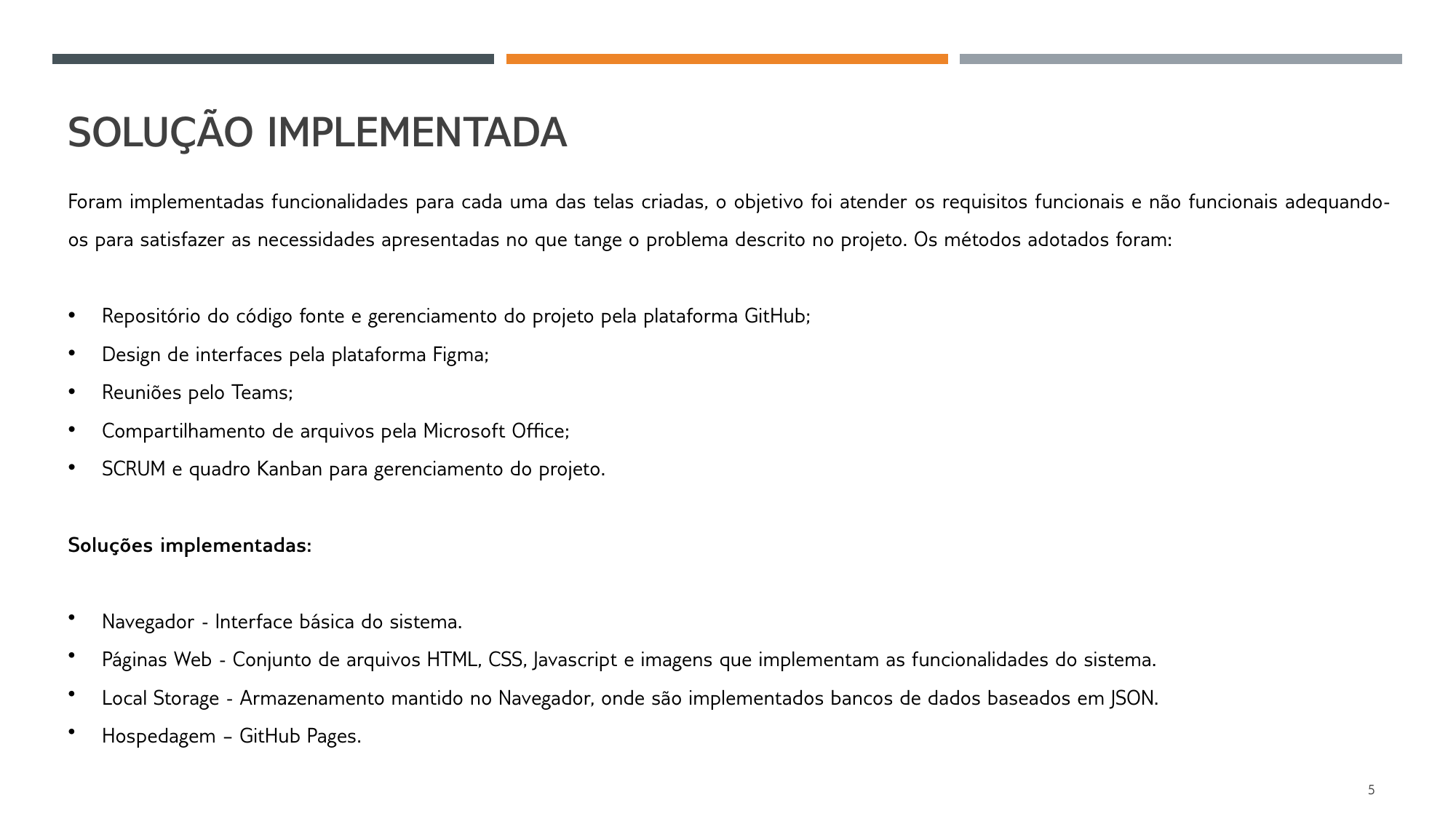

# Solução implementada
Foram implementadas funcionalidades para cada uma das telas criadas, o objetivo foi atender os requisitos funcionais e não funcionais adequando-os para satisfazer as necessidades apresentadas no que tange o problema descrito no projeto. Os métodos adotados foram:

Repositório do código fonte e gerenciamento do projeto pela plataforma GitHub;
Design de interfaces pela plataforma Figma;
Reuniões pelo Teams;
Compartilhamento de arquivos pela Microsoft Office;
SCRUM e quadro Kanban para gerenciamento do projeto.

Soluções implementadas:

Navegador - Interface básica do sistema.
Páginas Web - Conjunto de arquivos HTML, CSS, Javascript e imagens que implementam as funcionalidades do sistema.
Local Storage - Armazenamento mantido no Navegador, onde são implementados bancos de dados baseados em JSON.
Hospedagem – GitHub Pages.

5